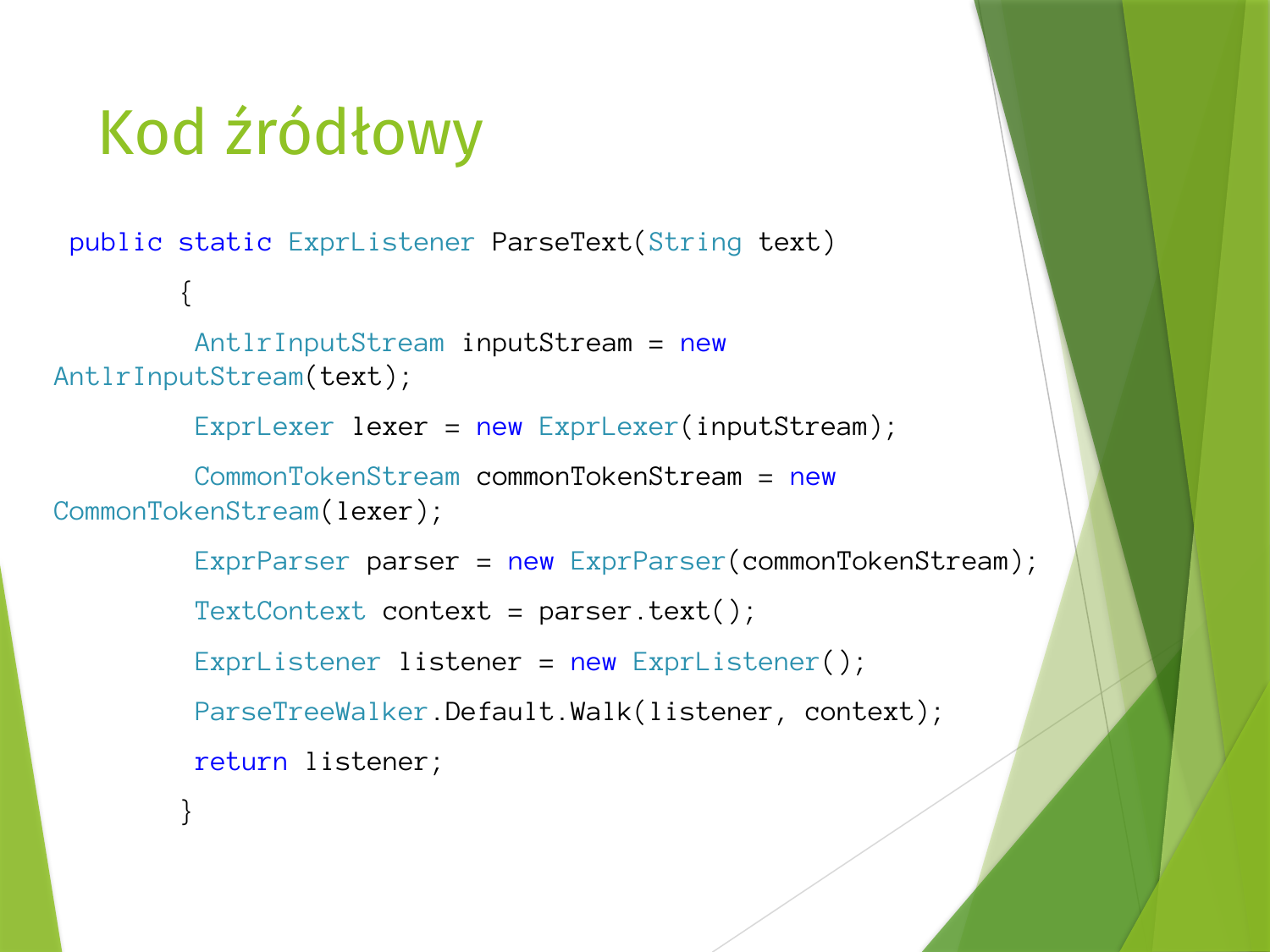

# Kod źródłowy
 public static ExprListener ParseText(String text)
        {
         AntlrInputStream inputStream = new AntlrInputStream(text);
         ExprLexer lexer = new ExprLexer(inputStream);
         CommonTokenStream commonTokenStream = new CommonTokenStream(lexer);
         ExprParser parser = new ExprParser(commonTokenStream);
         TextContext context = parser.text();
         ExprListener listener = new ExprListener();
         ParseTreeWalker.Default.Walk(listener, context);
         return listener;
        }